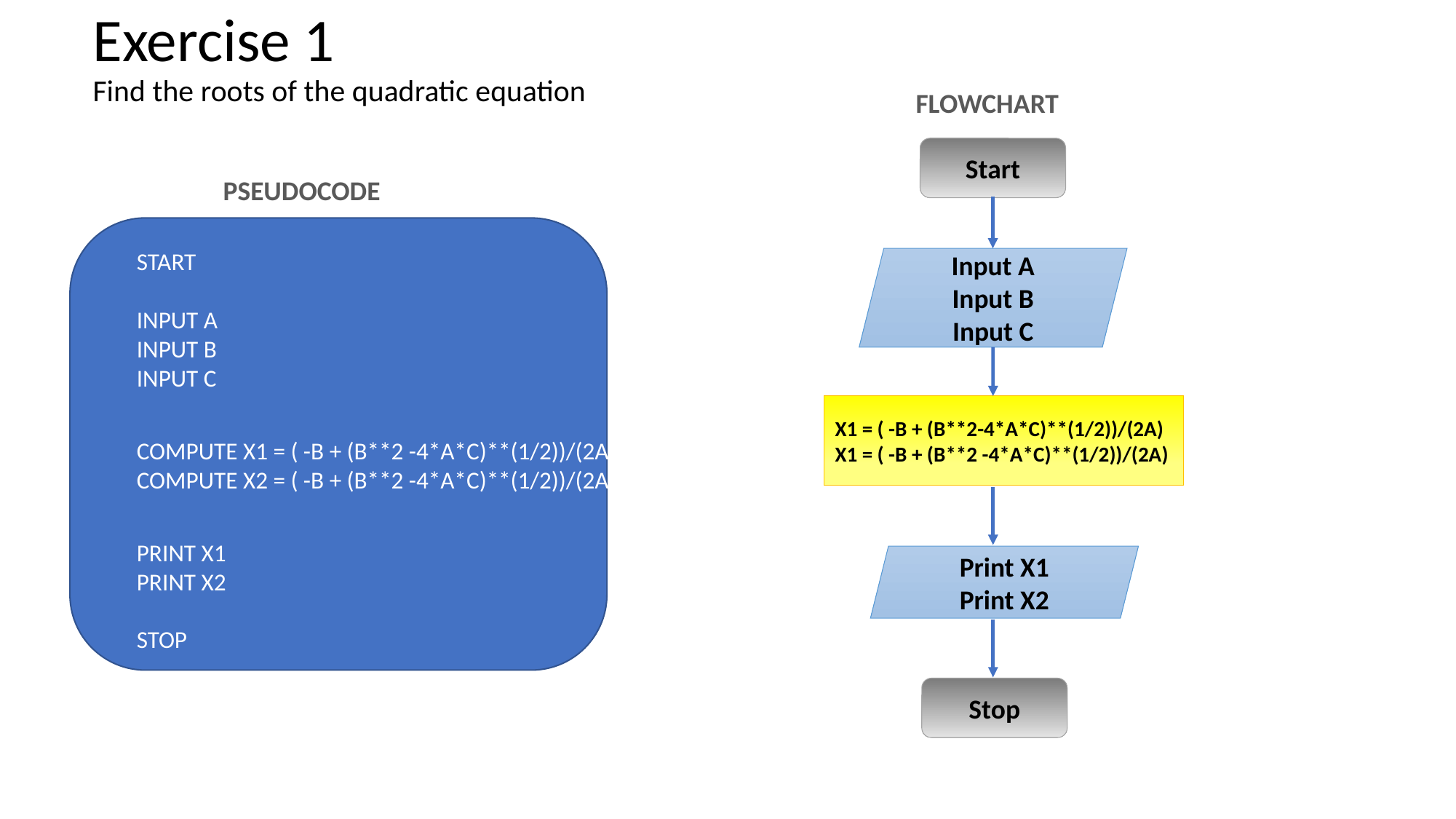

# Exercise 1 Find the roots of the quadratic equation
FLOWCHART
Start
Input A
Input B
Input C
X1 = ( -B + (B**2-4*A*C)**(1/2))/(2A)
X1 = ( -B + (B**2 -4*A*C)**(1/2))/(2A)
Print X1
Print X2
Stop
PSEUDOCODE

START

INPUT A
INPUT B
INPUT C

COMPUTE X1 = ( -B + (B**2 -4*A*C)**(1/2))/(2A)
COMPUTE X2 = ( -B + (B**2 -4*A*C)**(1/2))/(2A)

PRINT X1
PRINT X2

STOP